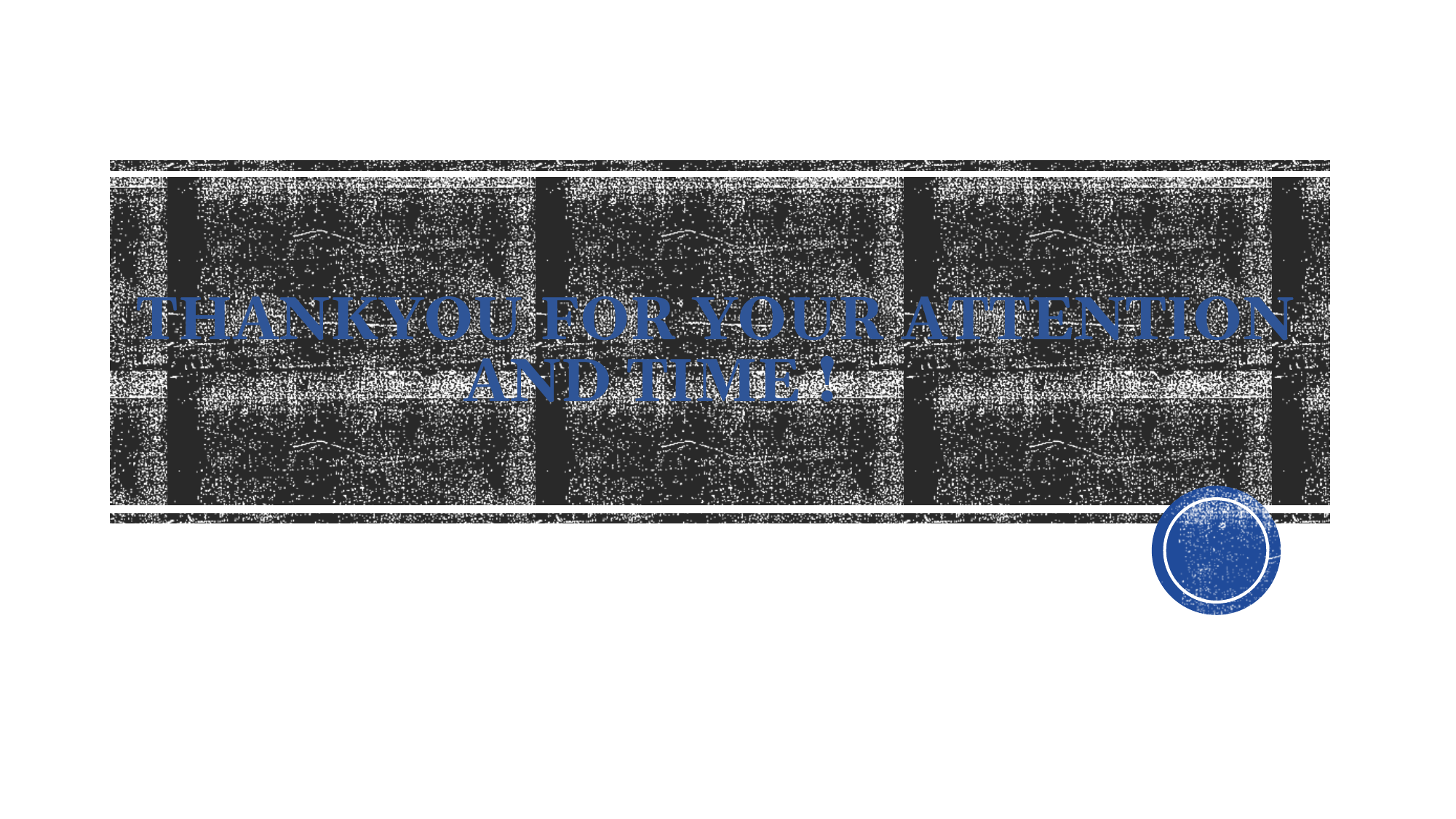

# THANKYOU FOR YOUR ATTENTION 			AND TIME !